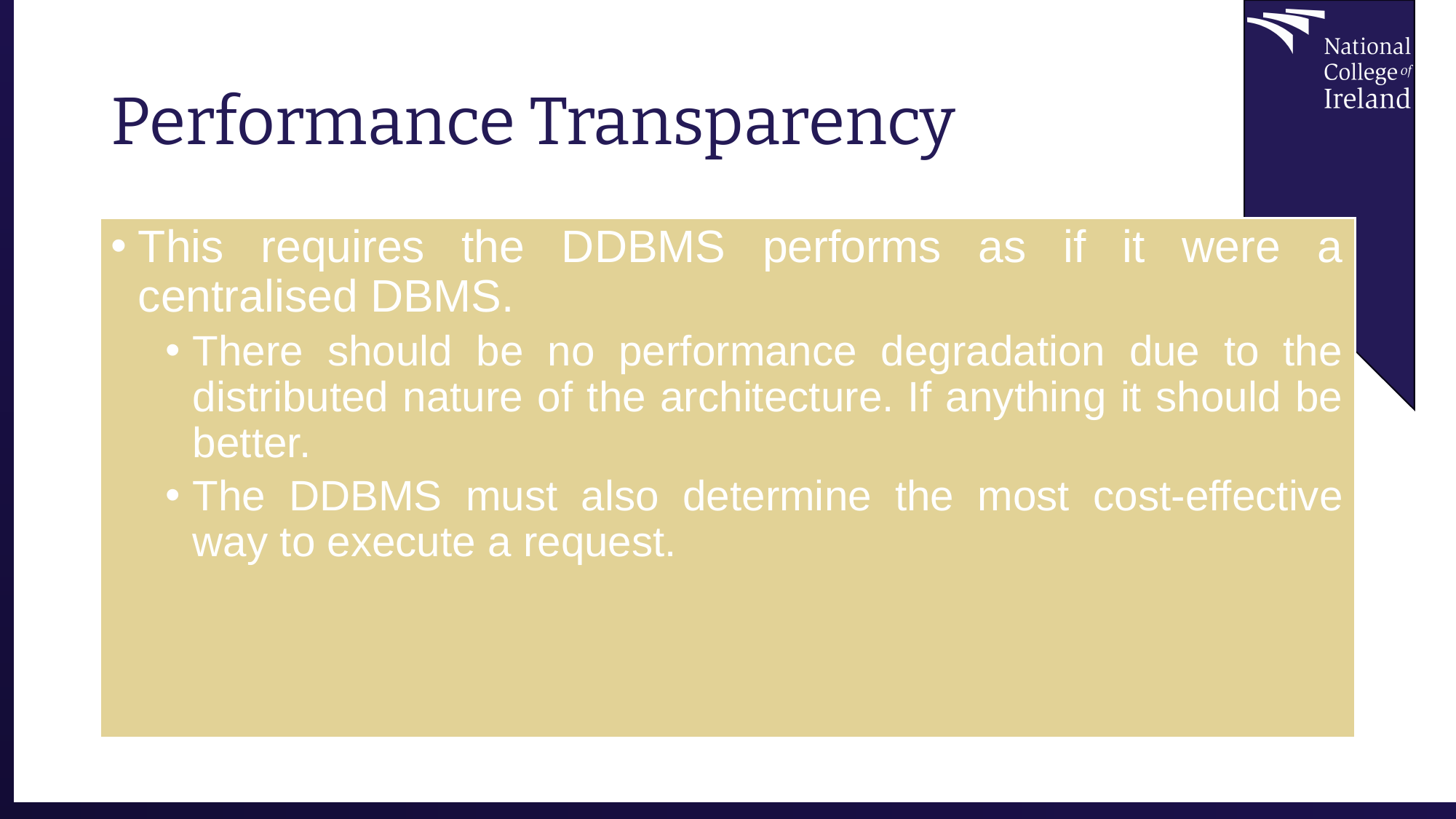

# Performance Transparency
This requires the DDBMS performs as if it were a centralised DBMS.
There should be no performance degradation due to the distributed nature of the architecture. If anything it should be better.
The DDBMS must also determine the most cost-effective way to execute a request.